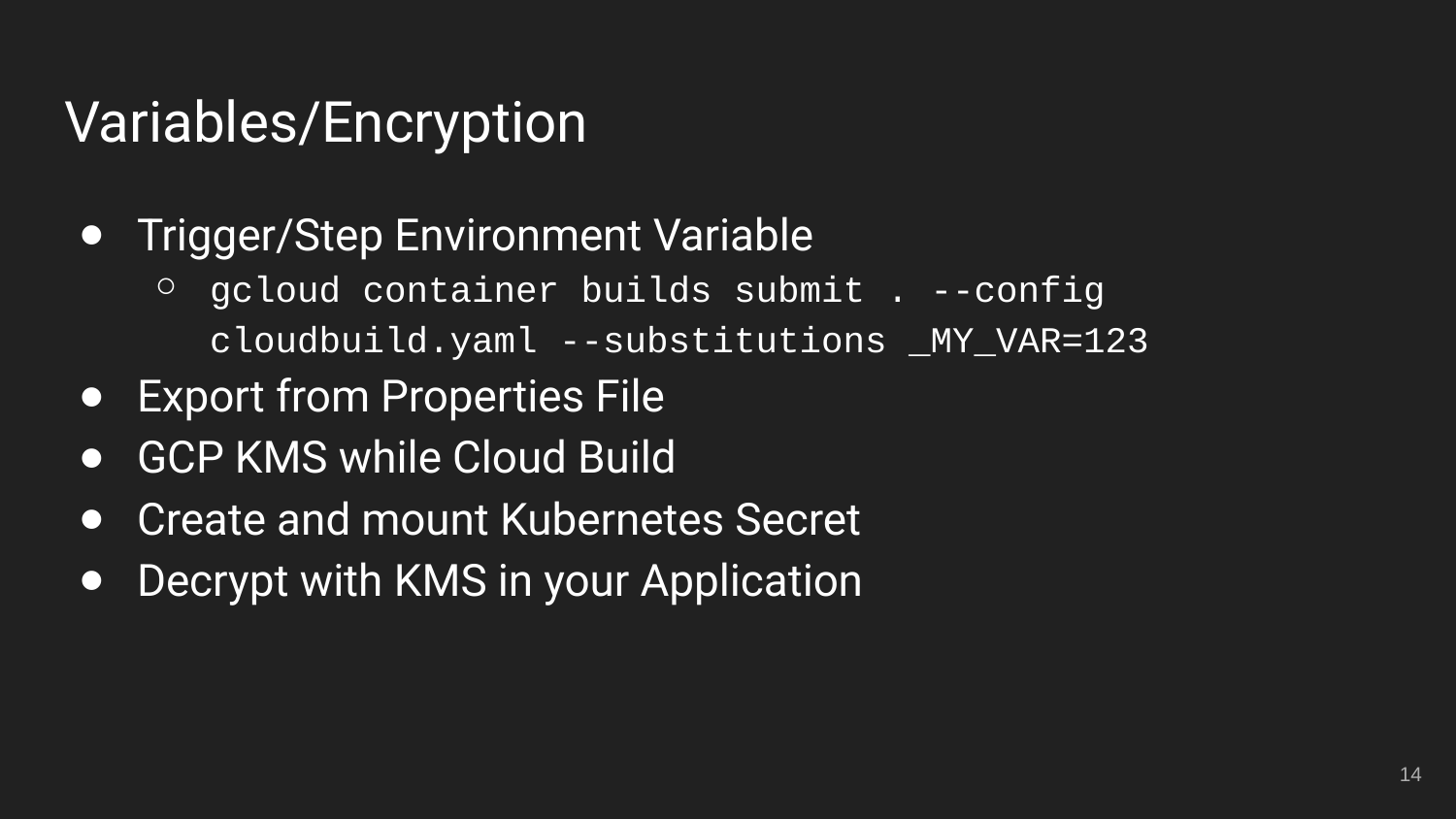

# Variables/Encryption
Trigger/Step Environment Variable
gcloud container builds submit . --config cloudbuild.yaml --substitutions _MY_VAR=123
Export from Properties File
GCP KMS while Cloud Build
Create and mount Kubernetes Secret
Decrypt with KMS in your Application
14